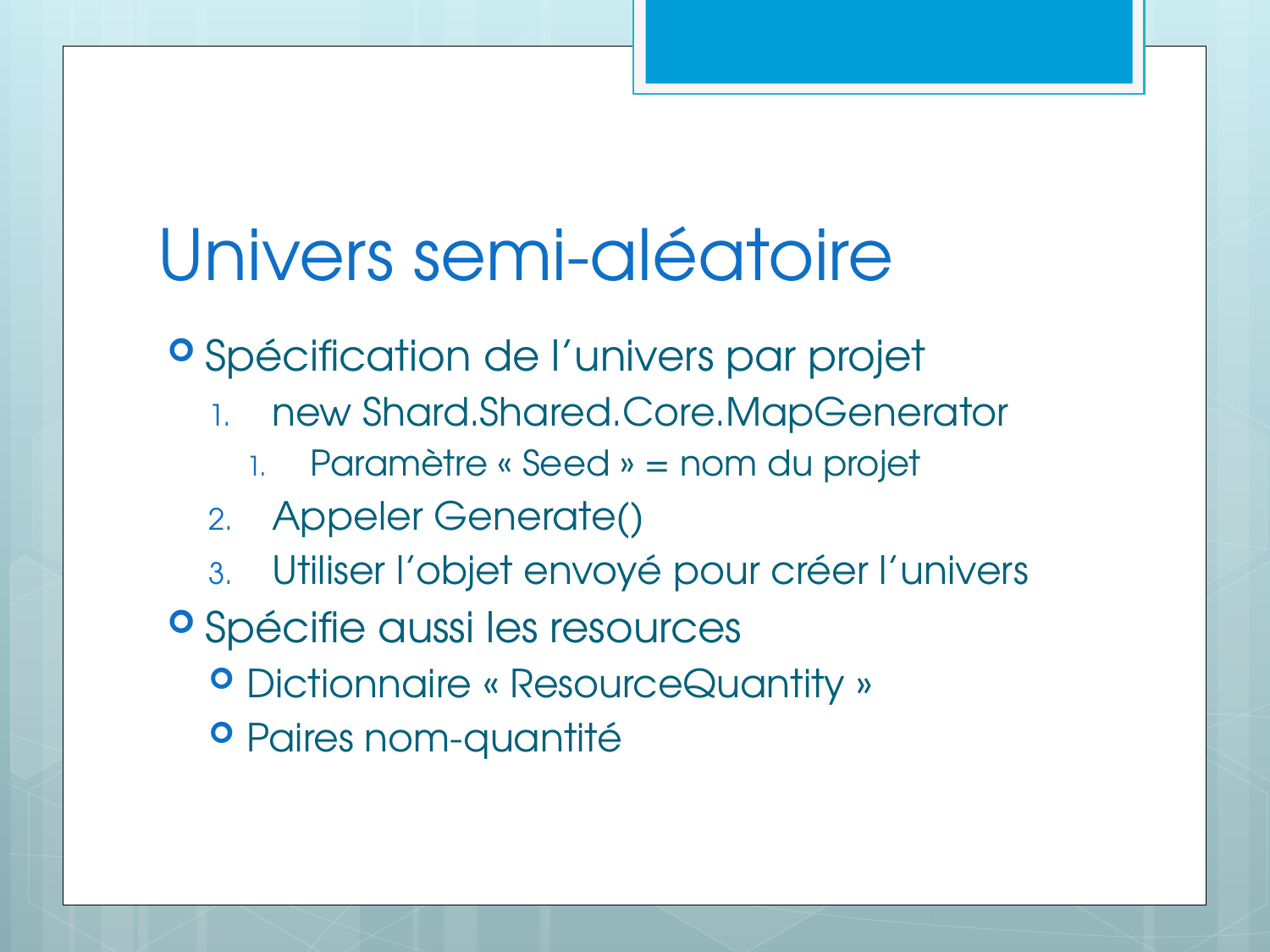

# Univers semi-aléatoire
Spécification de l’univers par projet
new Shard.Shared.Core.MapGenerator
Paramètre « Seed » = nom du projet
Appeler Generate()
Utiliser l’objet envoyé pour créer l’univers
Spécifie aussi les resources
Dictionnaire « ResourceQuantity »
Paires nom-quantité